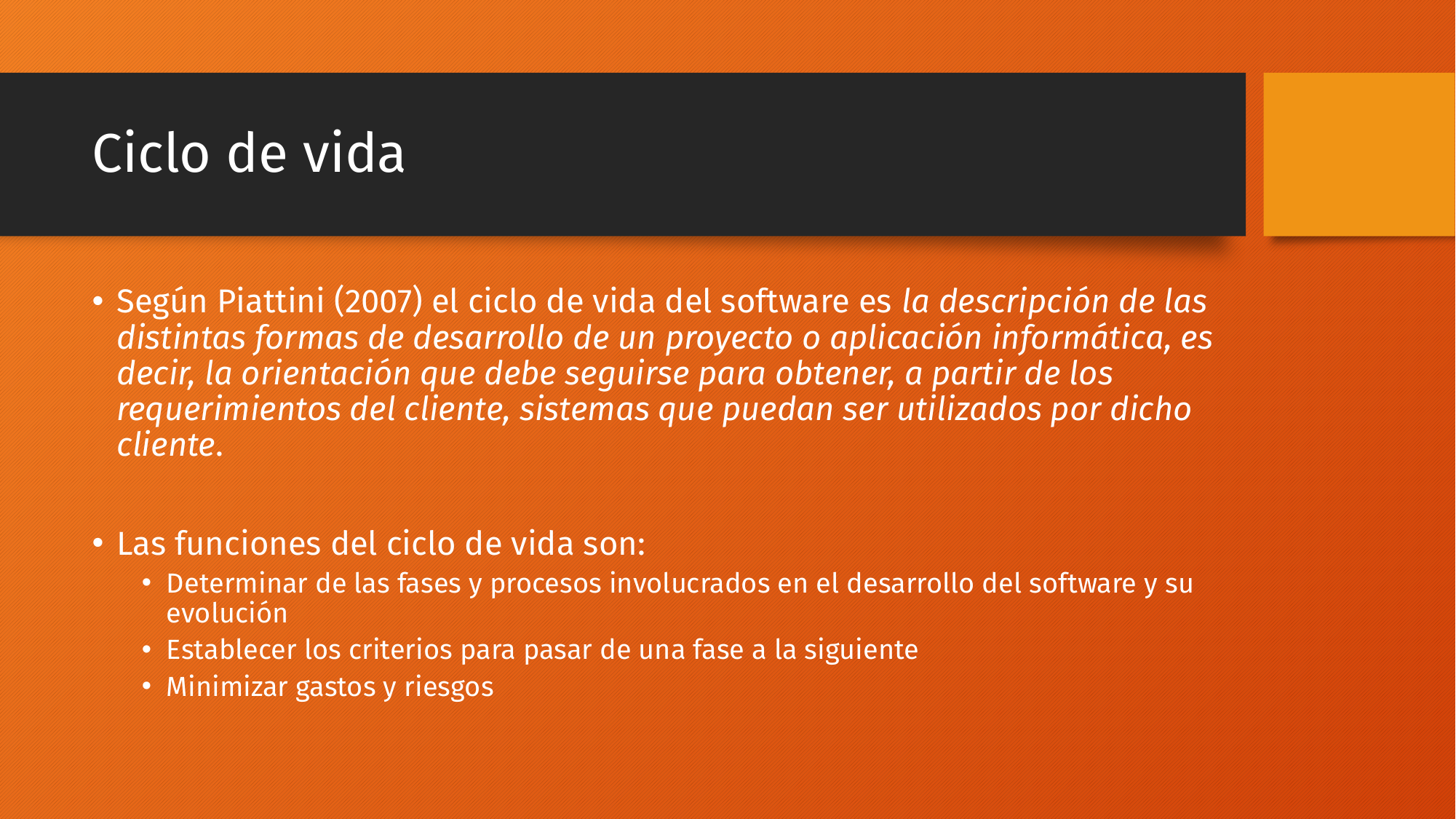

# Ciclo de vida
Según Piattini (2007) el ciclo de vida del software es la descripción de las distintas formas de desarrollo de un proyecto o aplicación informática, es decir, la orientación que debe seguirse para obtener, a partir de los requerimientos del cliente, sistemas que puedan ser utilizados por dicho cliente.

Las funciones del ciclo de vida son:
Determinar de las fases y procesos involucrados en el desarrollo del software y su evolución
Establecer los criterios para pasar de una fase a la siguiente
Minimizar gastos y riesgos